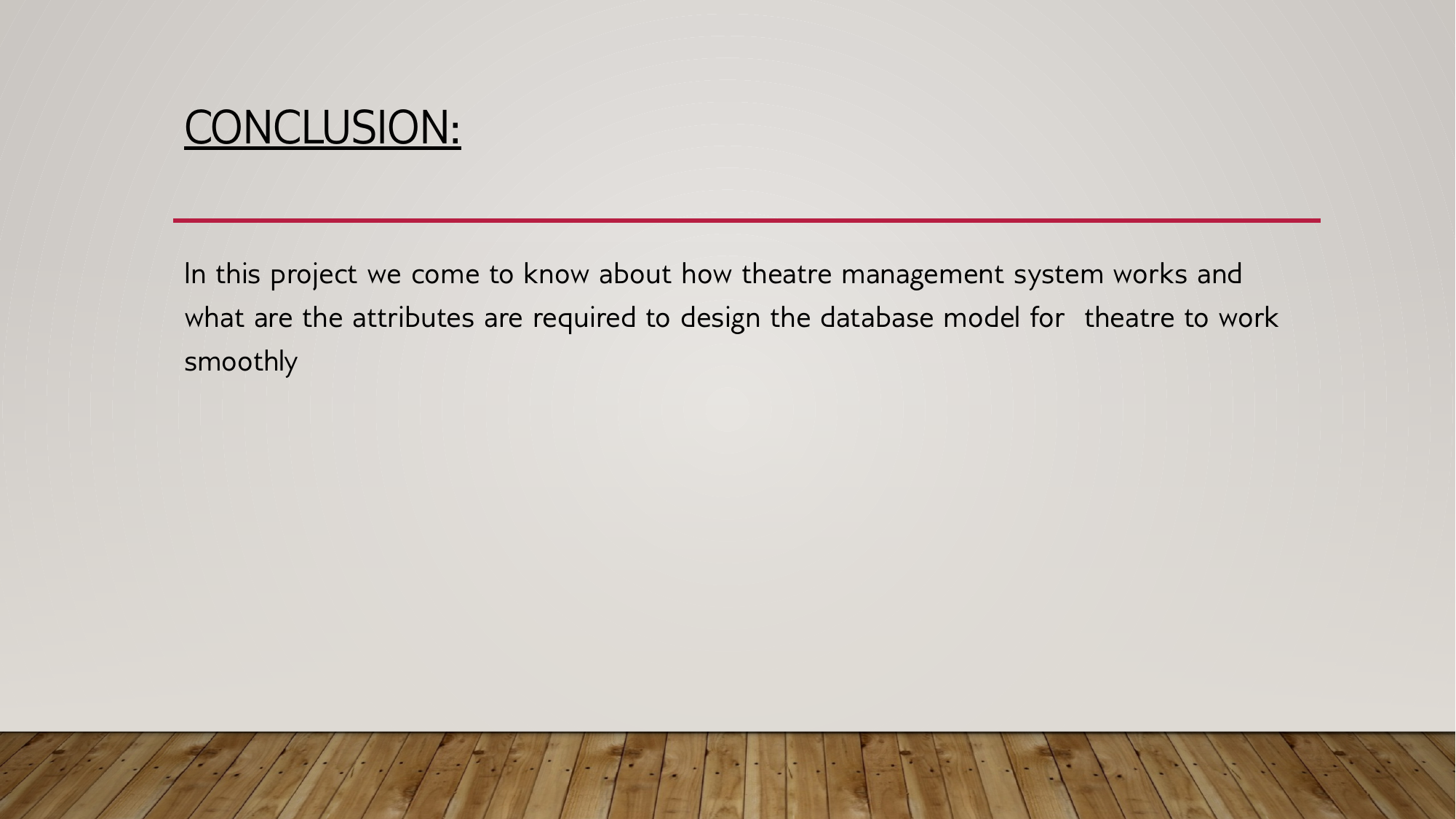

# CONCLUSION:
In this project we come to know about how theatre management system works and what are the attributes are required to design the database model for  theatre to work smoothly